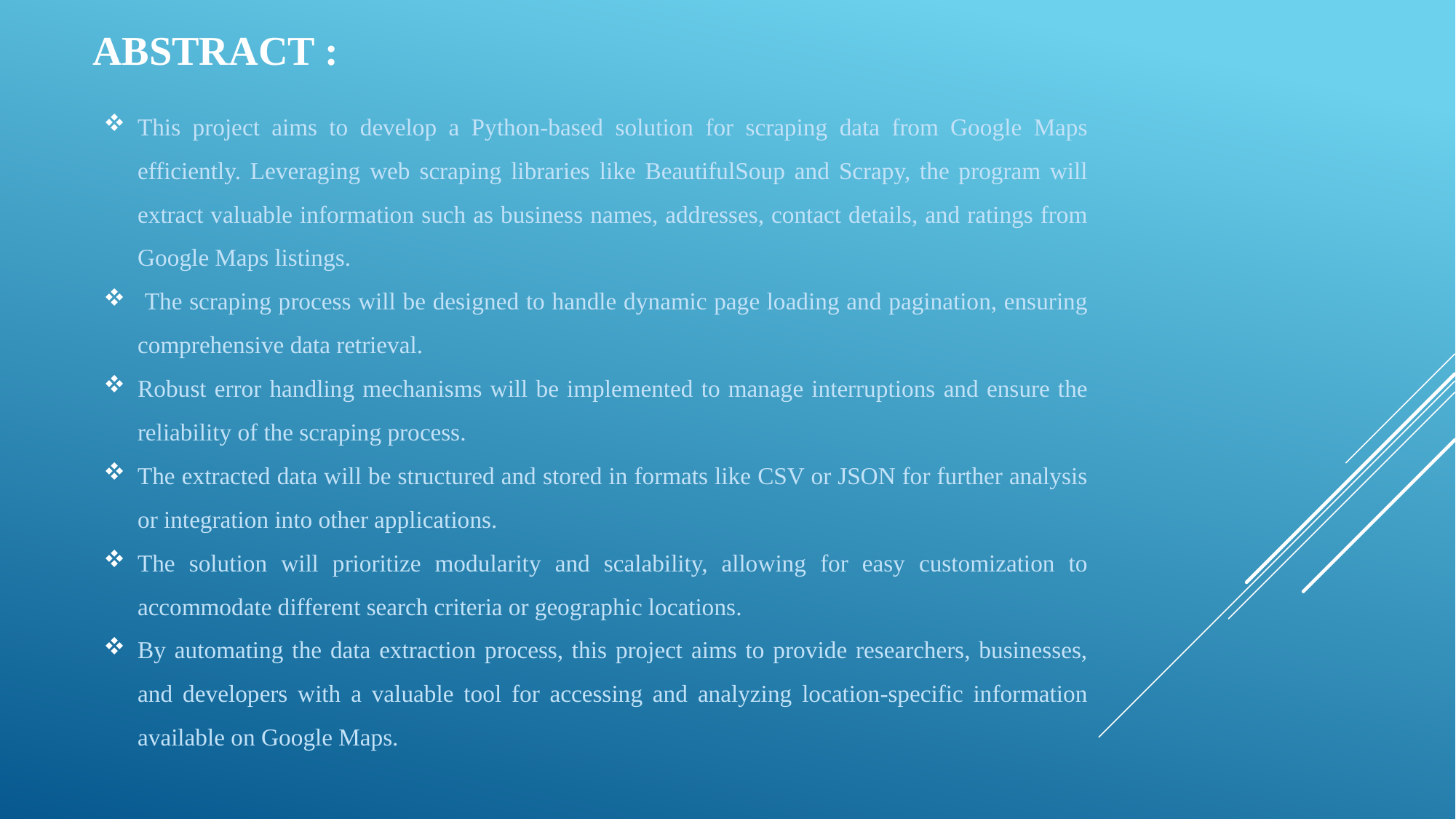

# ABSTRACT :
This project aims to develop a Python-based solution for scraping data from Google Maps efficiently. Leveraging web scraping libraries like BeautifulSoup and Scrapy, the program will extract valuable information such as business names, addresses, contact details, and ratings from Google Maps listings.
 The scraping process will be designed to handle dynamic page loading and pagination, ensuring comprehensive data retrieval.
Robust error handling mechanisms will be implemented to manage interruptions and ensure the reliability of the scraping process.
The extracted data will be structured and stored in formats like CSV or JSON for further analysis or integration into other applications.
The solution will prioritize modularity and scalability, allowing for easy customization to accommodate different search criteria or geographic locations.
By automating the data extraction process, this project aims to provide researchers, businesses, and developers with a valuable tool for accessing and analyzing location-specific information available on Google Maps.